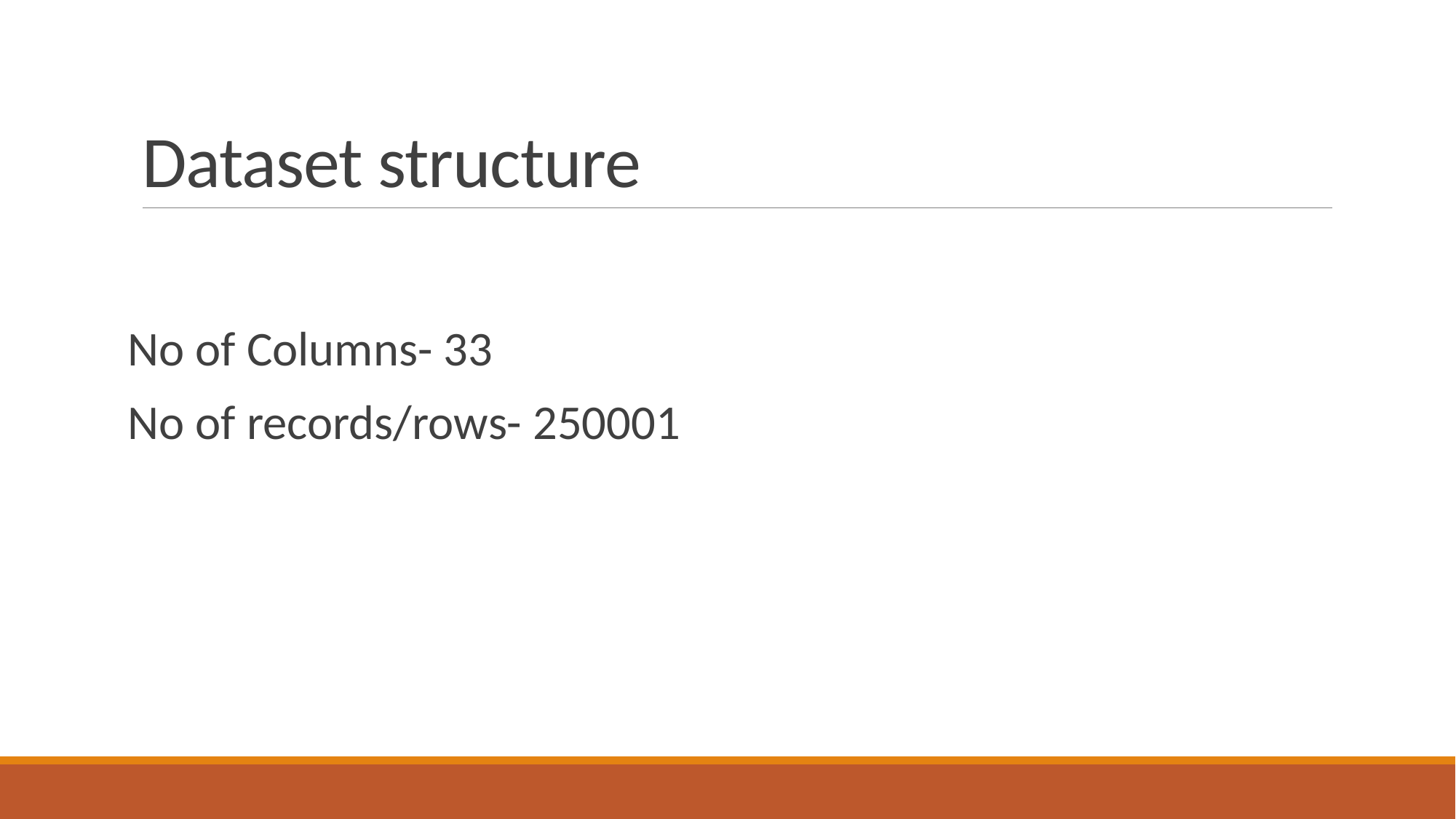

# Dataset structure
No of Columns- 33
No of records/rows- 250001